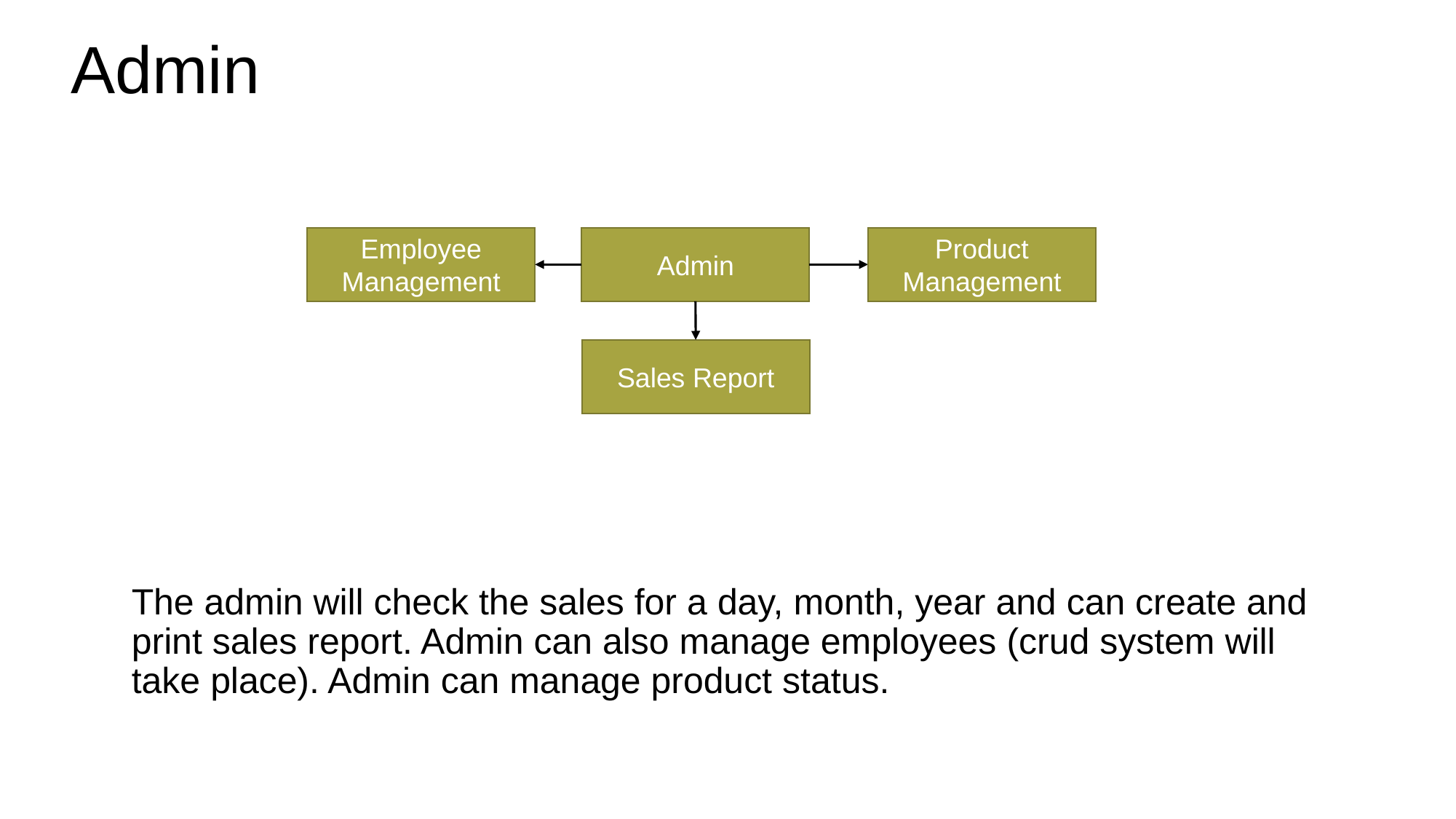

Admin
Employee Management
Admin
Product Management
Sales Report
The admin will check the sales for a day, month, year and can create and print sales report. Admin can also manage employees (crud system will take place). Admin can manage product status.